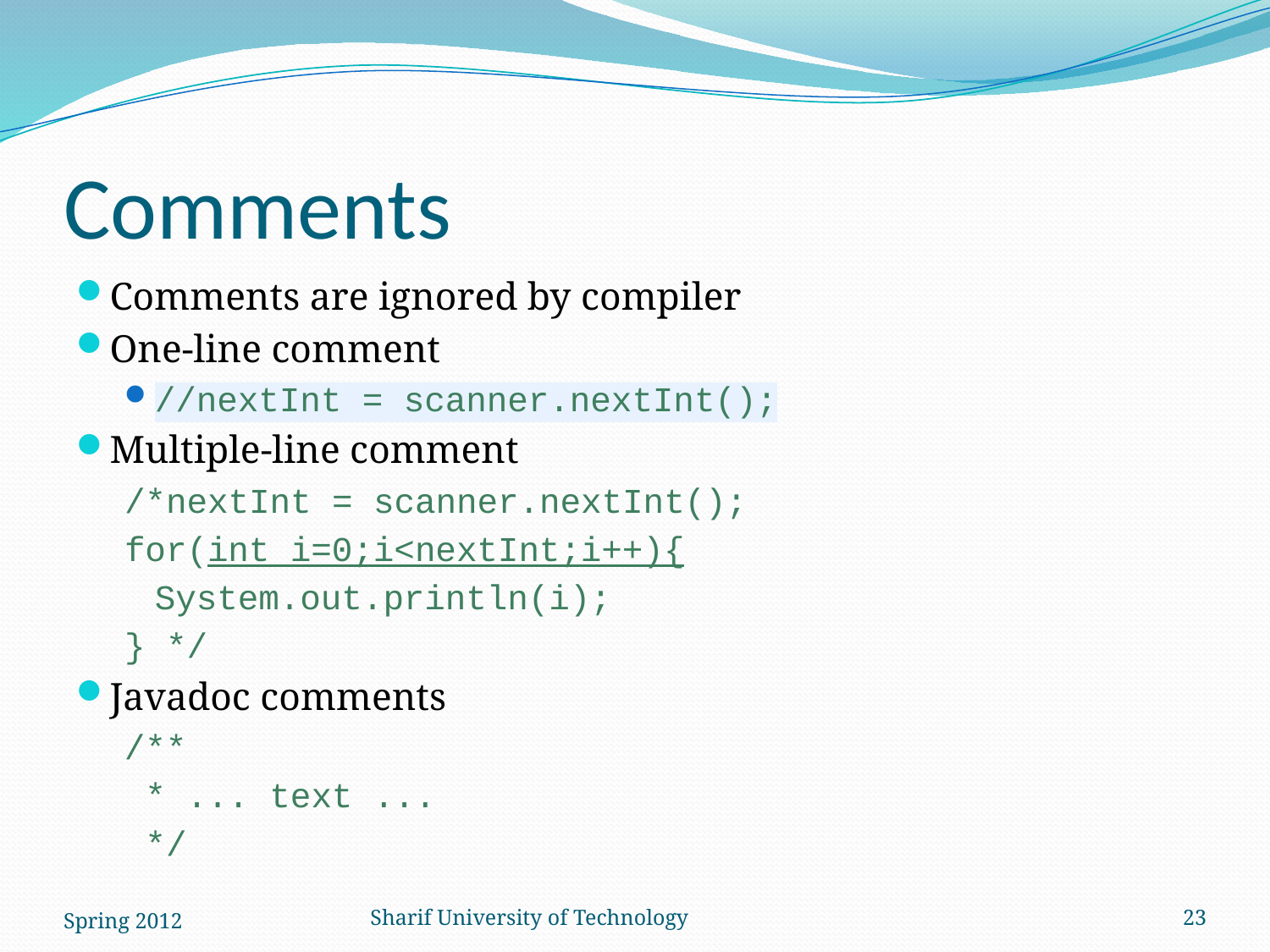

# Comments
Comments are ignored by compiler
One-line comment
//nextInt = scanner.nextInt();
Multiple-line comment
/*nextInt = scanner.nextInt();
for(int i=0;i<nextInt;i++){
		System.out.println(i);
} */
Javadoc comments
/**
 * ... text ...
 */
Spring 2012
Sharif University of Technology
23